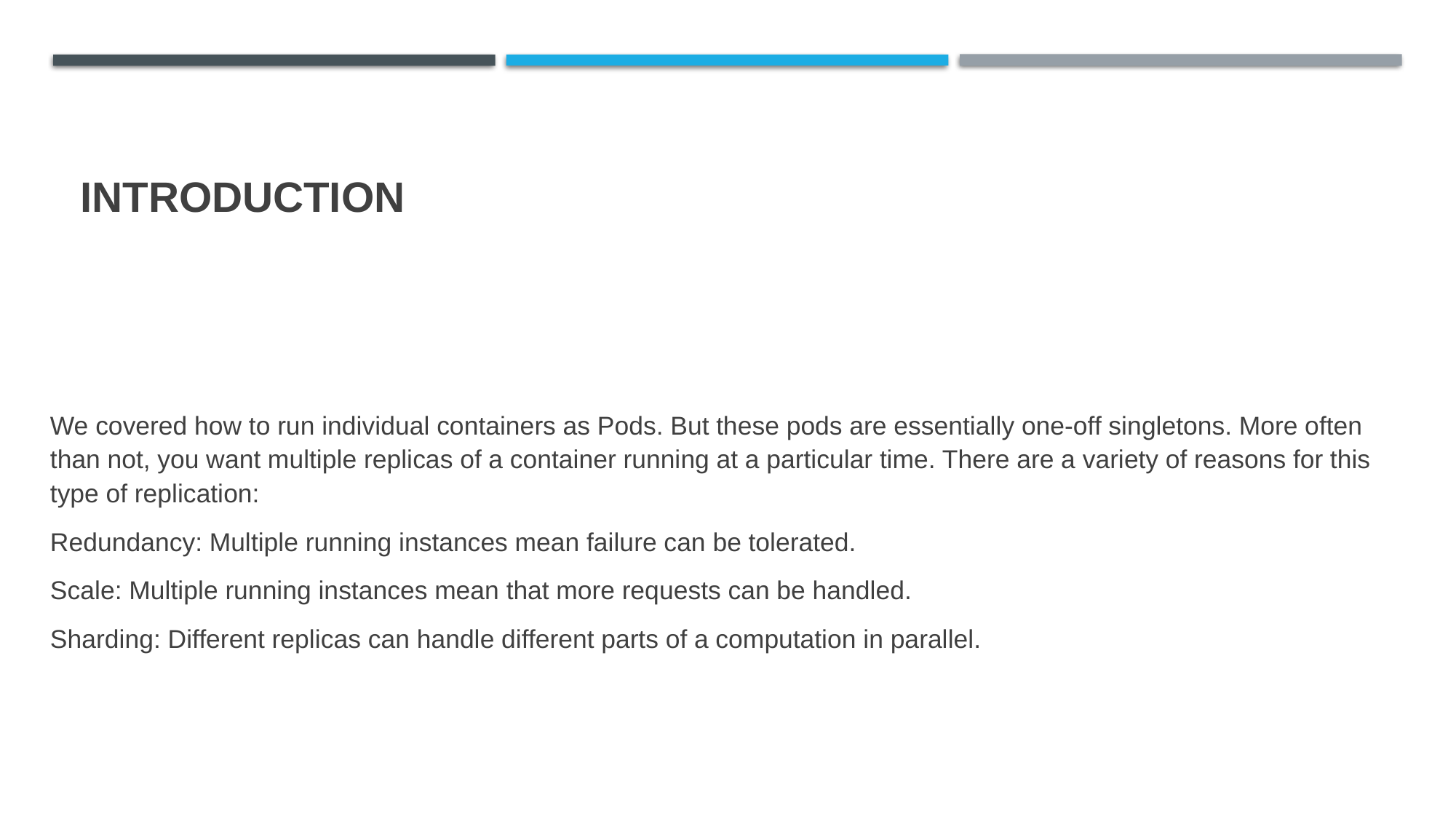

# Introduction
We covered how to run individual containers as Pods. But these pods are essentially one-off singletons. More often than not, you want multiple replicas of a container running at a particular time. There are a variety of reasons for this type of replication:
Redundancy: Multiple running instances mean failure can be tolerated.
Scale: Multiple running instances mean that more requests can be handled.
Sharding: Different replicas can handle different parts of a computation in parallel.